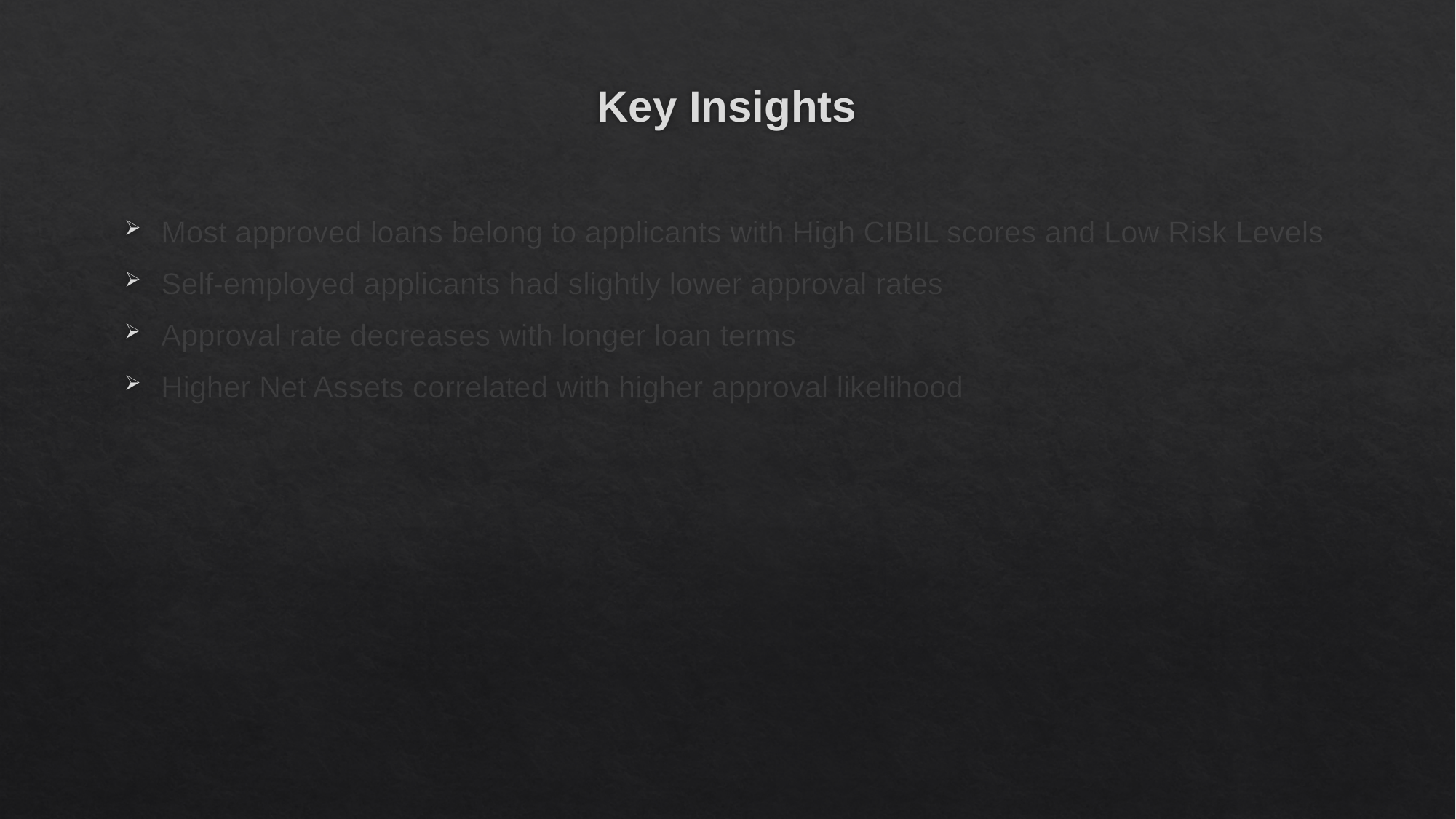

# Key Insights
Most approved loans belong to applicants with High CIBIL scores and Low Risk Levels
Self-employed applicants had slightly lower approval rates
Approval rate decreases with longer loan terms
Higher Net Assets correlated with higher approval likelihood